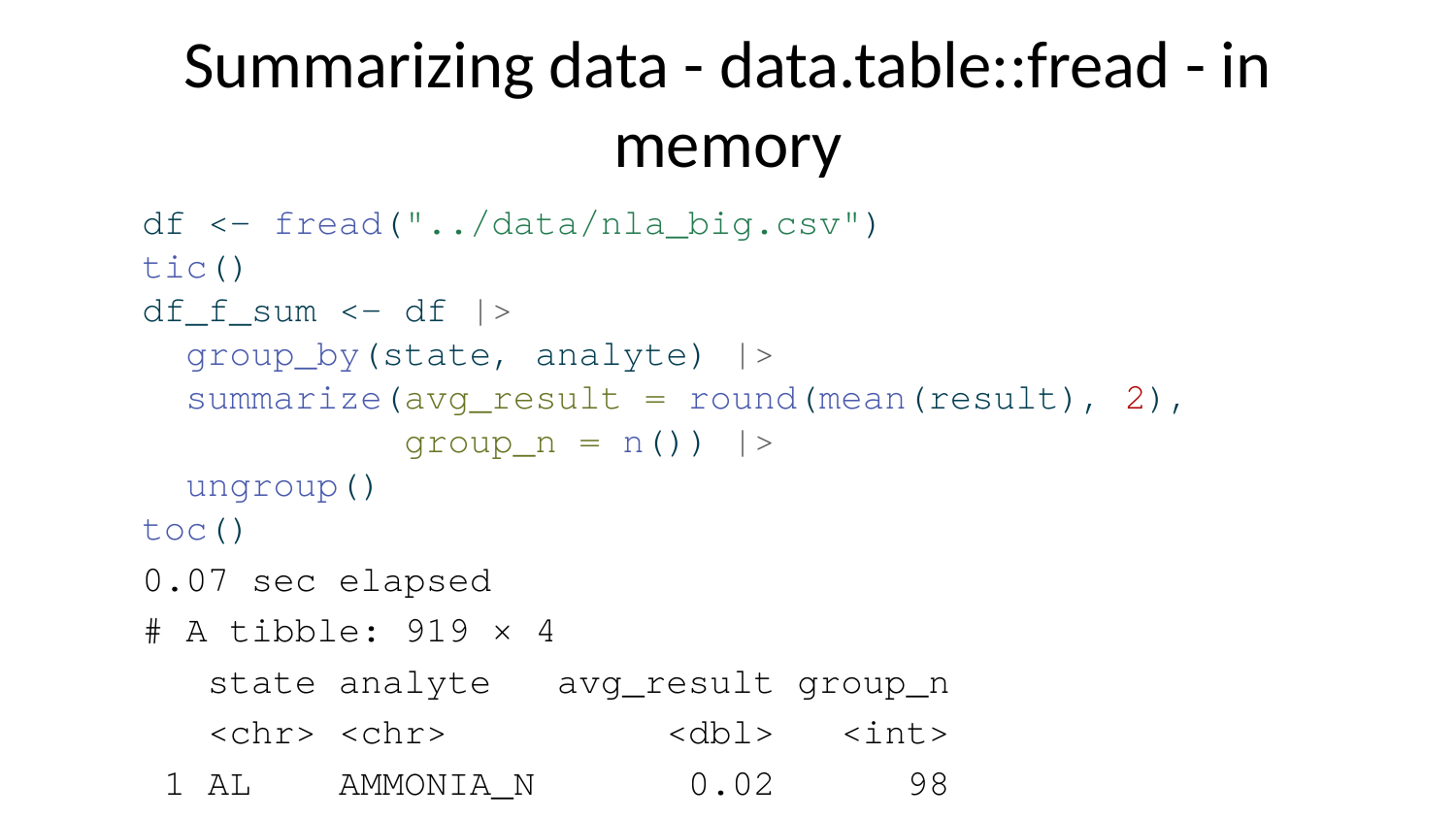

# Summarizing data - data.table::fread - in memory
df <- fread("../data/nla_big.csv")
tic()
df_f_sum <- df |>
  group_by(state, analyte) |>
  summarize(avg_result = round(mean(result), 2),
            group_n = n()) |>
  ungroup()
toc()
0.07 sec elapsed
# A tibble: 919 × 4
   state analyte   avg_result group_n
   <chr> <chr>          <dbl>   <int>
 1 AL    AMMONIA_N       0.02      98
 2 AL    ANC           585.        90
 3 AL    CALCIUM         9.29     106
 4 AL    CHLA           20.7       93
 5 AL    CHLORIDE        3.56     107
 6 AL    COLOR          19.1      103
 7 AL    COND          105.        89
 8 AL    DOC             4.61      91
 9 AL    MAGNESIUM       3.29     100
10 AL    NITRATE_N       0.09      89
# ℹ 909 more rows